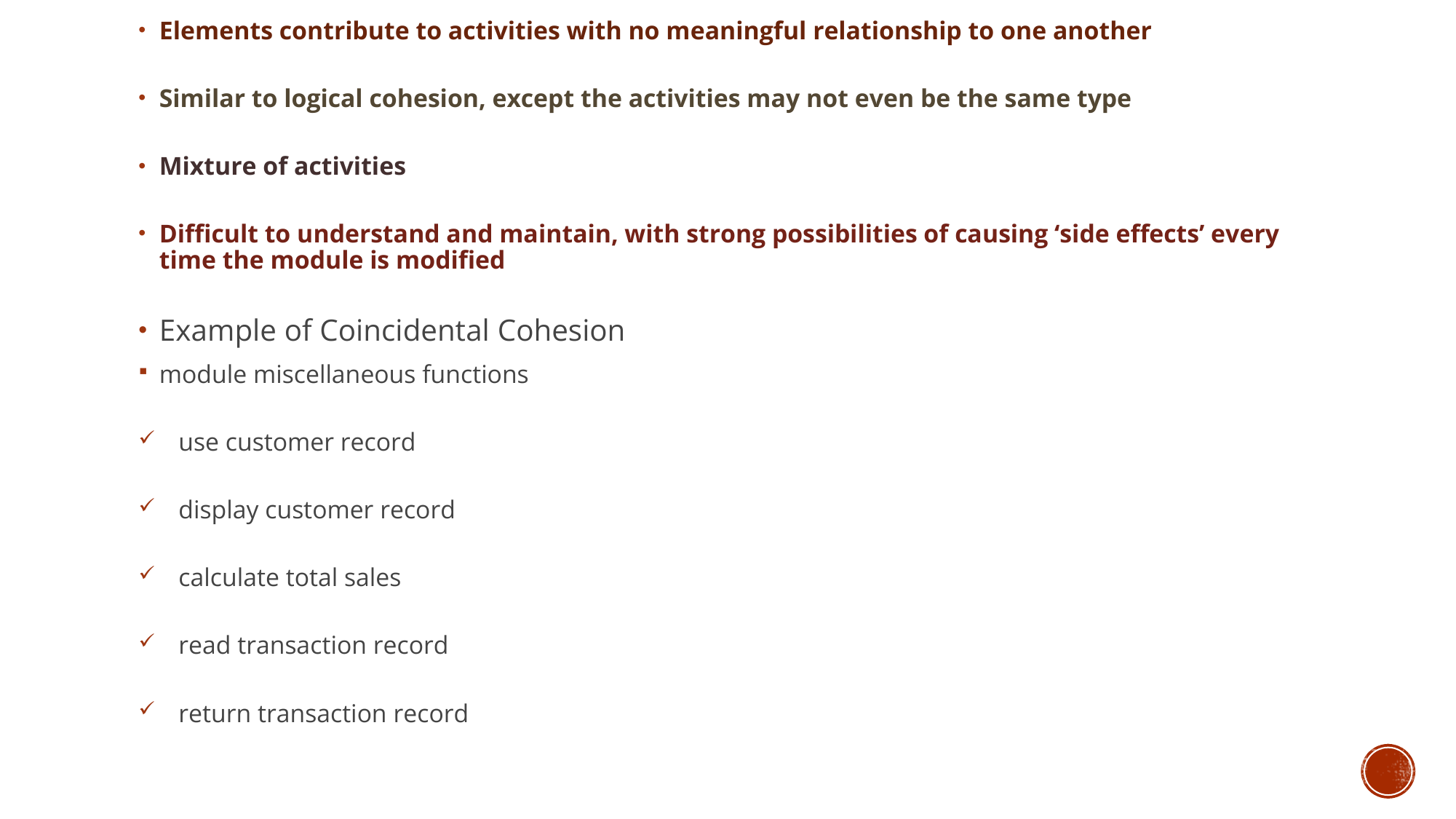

Elements contribute to activities with no meaningful relationship to one another
Similar to logical cohesion, except the activities may not even be the same type
Mixture of activities
Difficult to understand and maintain, with strong possibilities of causing ‘side effects’ every time the module is modified
Example of Coincidental Cohesion
module miscellaneous functions
   use customer record
   display customer record
   calculate total sales
   read transaction record
   return transaction record